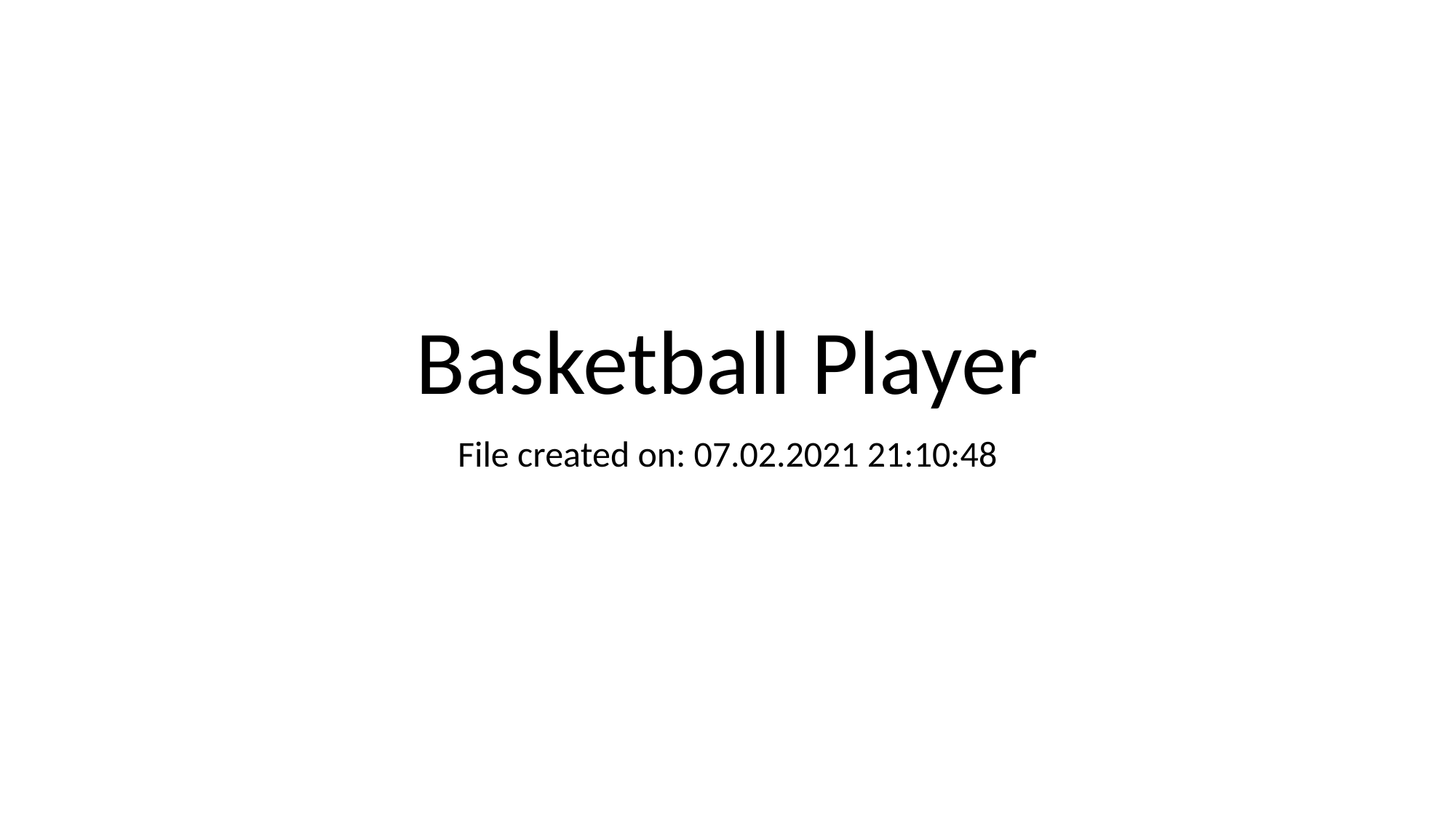

# Basketball Player
File created on: 07.02.2021 21:10:48